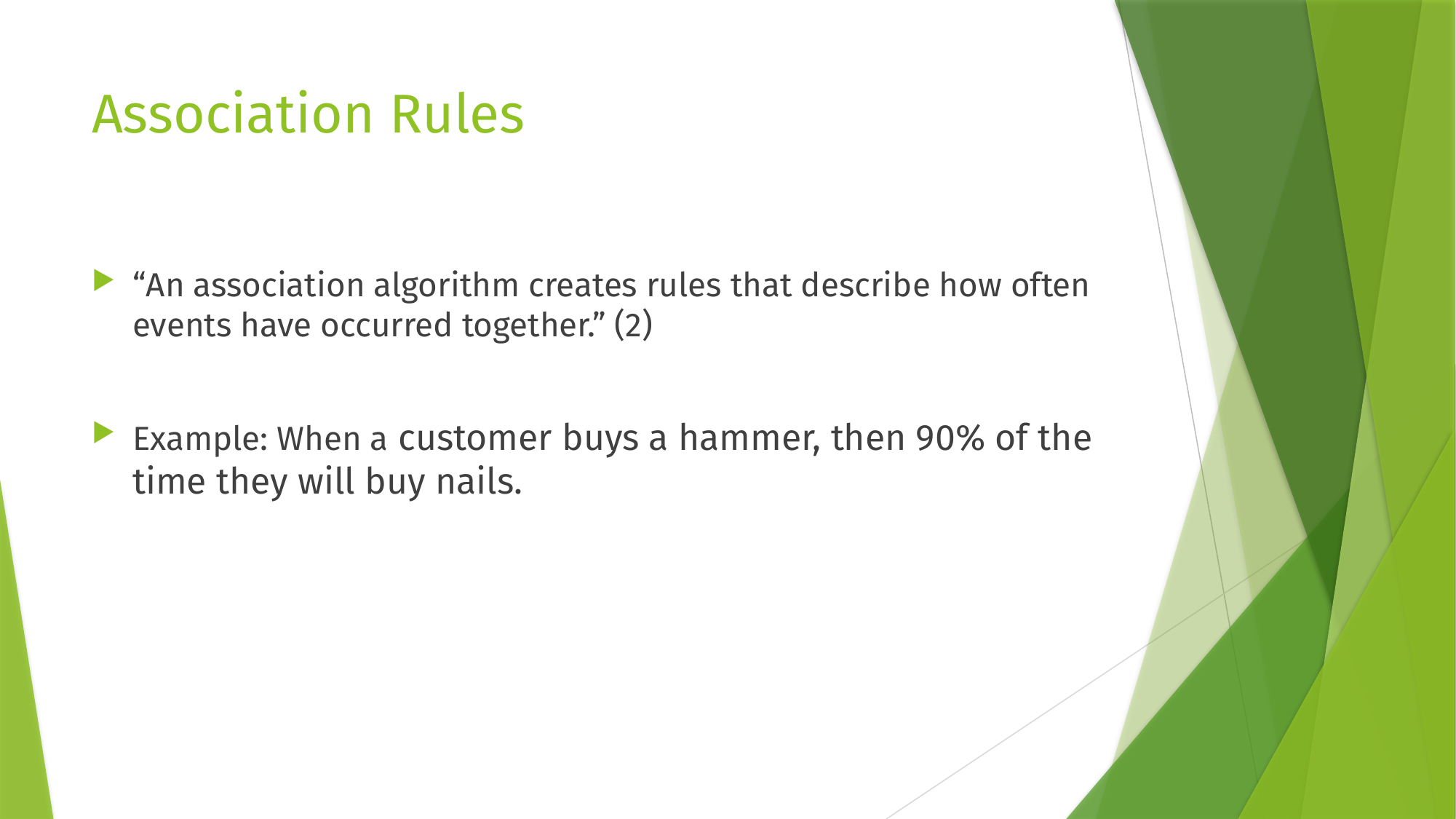

# Association Rules
“An association algorithm creates rules that describe how often events have occurred together.” (2)

Example: When a customer buys a hammer, then 90% of the time they will buy nails.